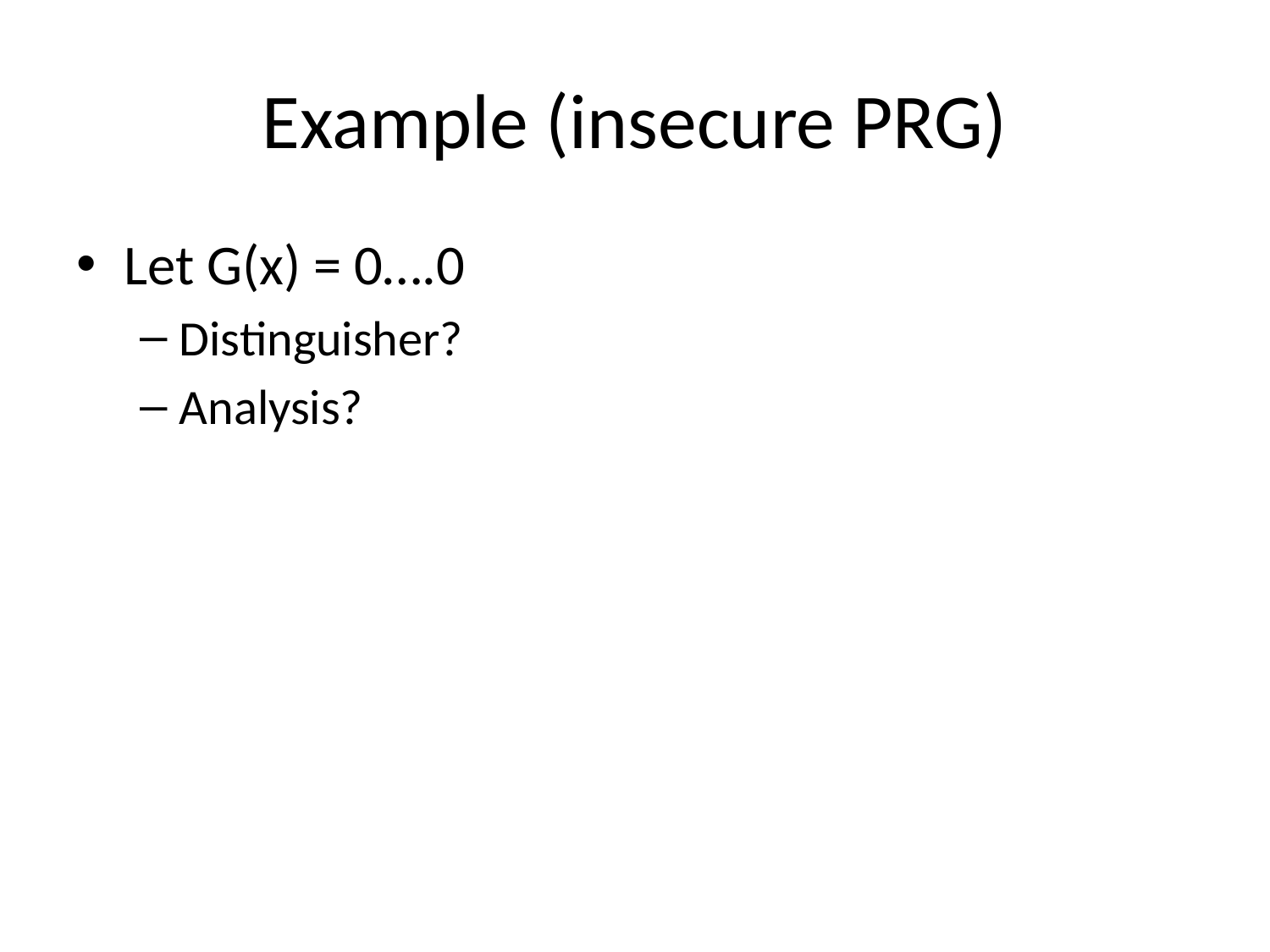

# Example (insecure PRG)
Let G(x) = 0….0
Distinguisher?
Analysis?